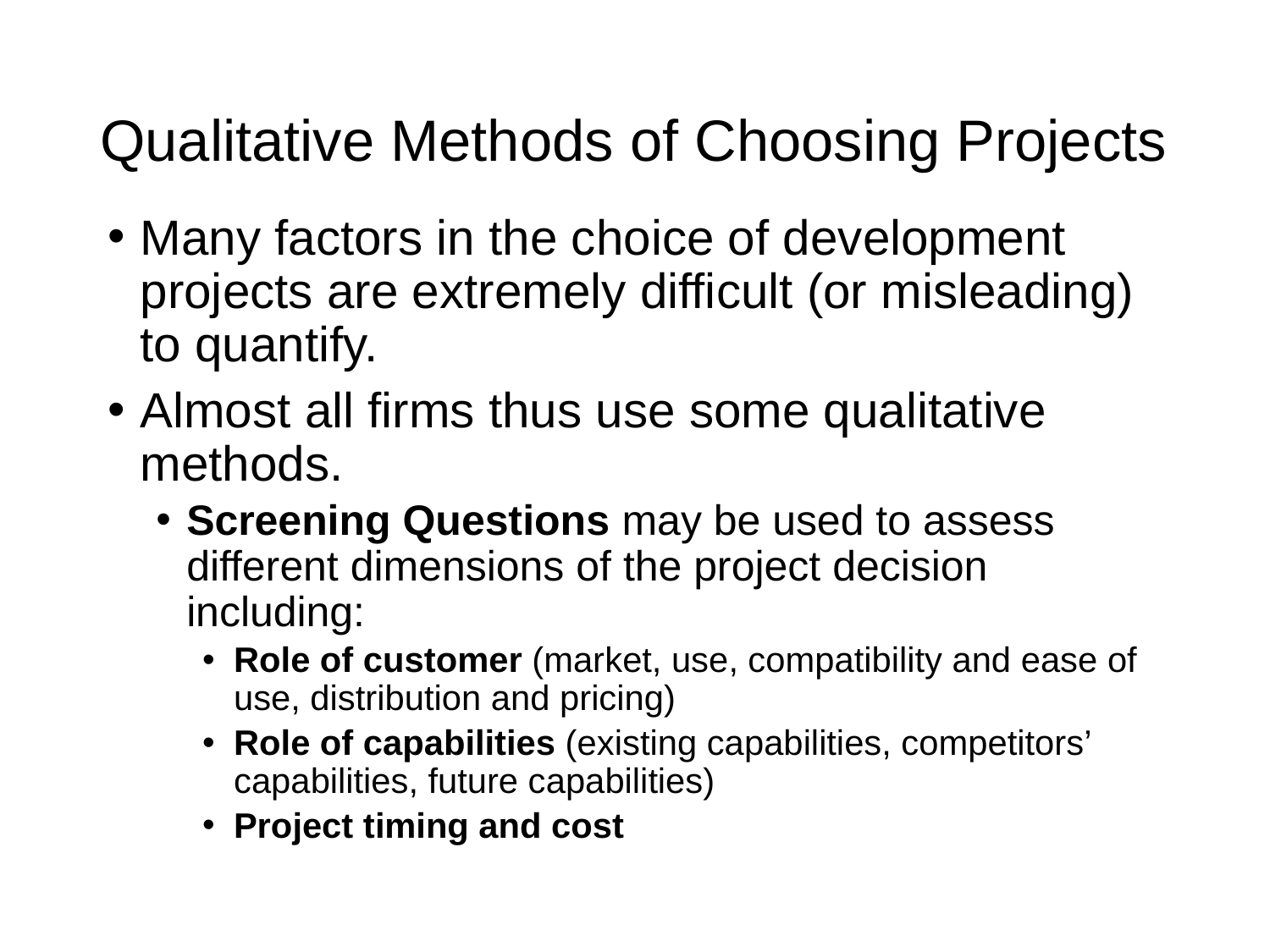

Qualitative Methods of Choosing Projects
Many factors in the choice of development projects are extremely difficult (or misleading) to quantify.
Almost all firms thus use some qualitative methods.
Screening Questions may be used to assess different dimensions of the project decision including:
Role of customer (market, use, compatibility and ease of use, distribution and pricing)
Role of capabilities (existing capabilities, competitors’ capabilities, future capabilities)
Project timing and cost